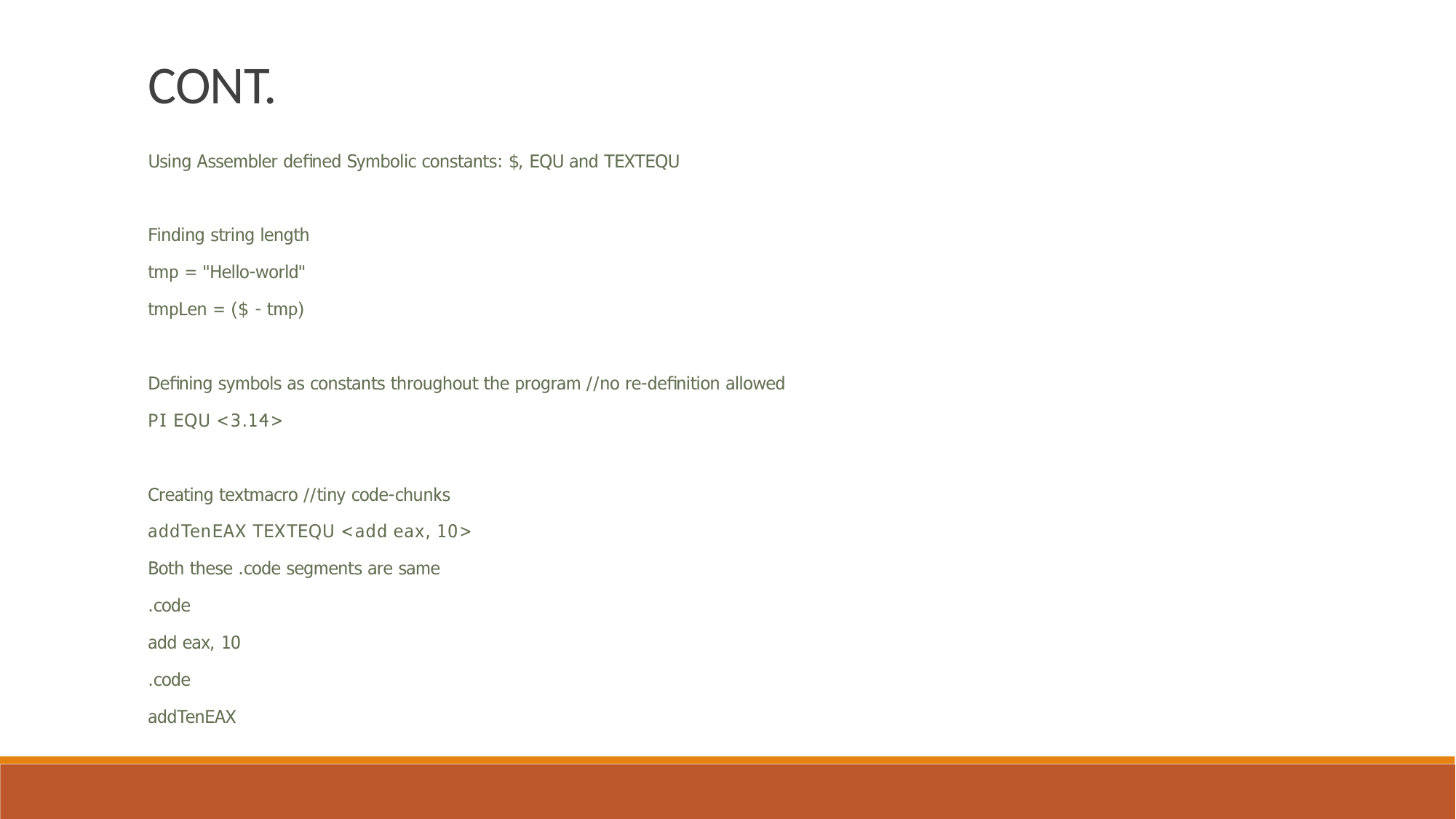

CONT.
Using Assembler defined Symbolic constants: $, EQU and TEXTEQU

Finding string length
tmp = "Hello-world"
tmpLen = ($ - tmp)

Defining symbols as constants throughout the program //no re-definition allowed
PI EQU <3.14>

Creating textmacro //tiny code-chunks
addTenEAX TEXTEQU <add eax, 10>
Both these .code segments are same
.code
add eax, 10
.code
addTenEAX